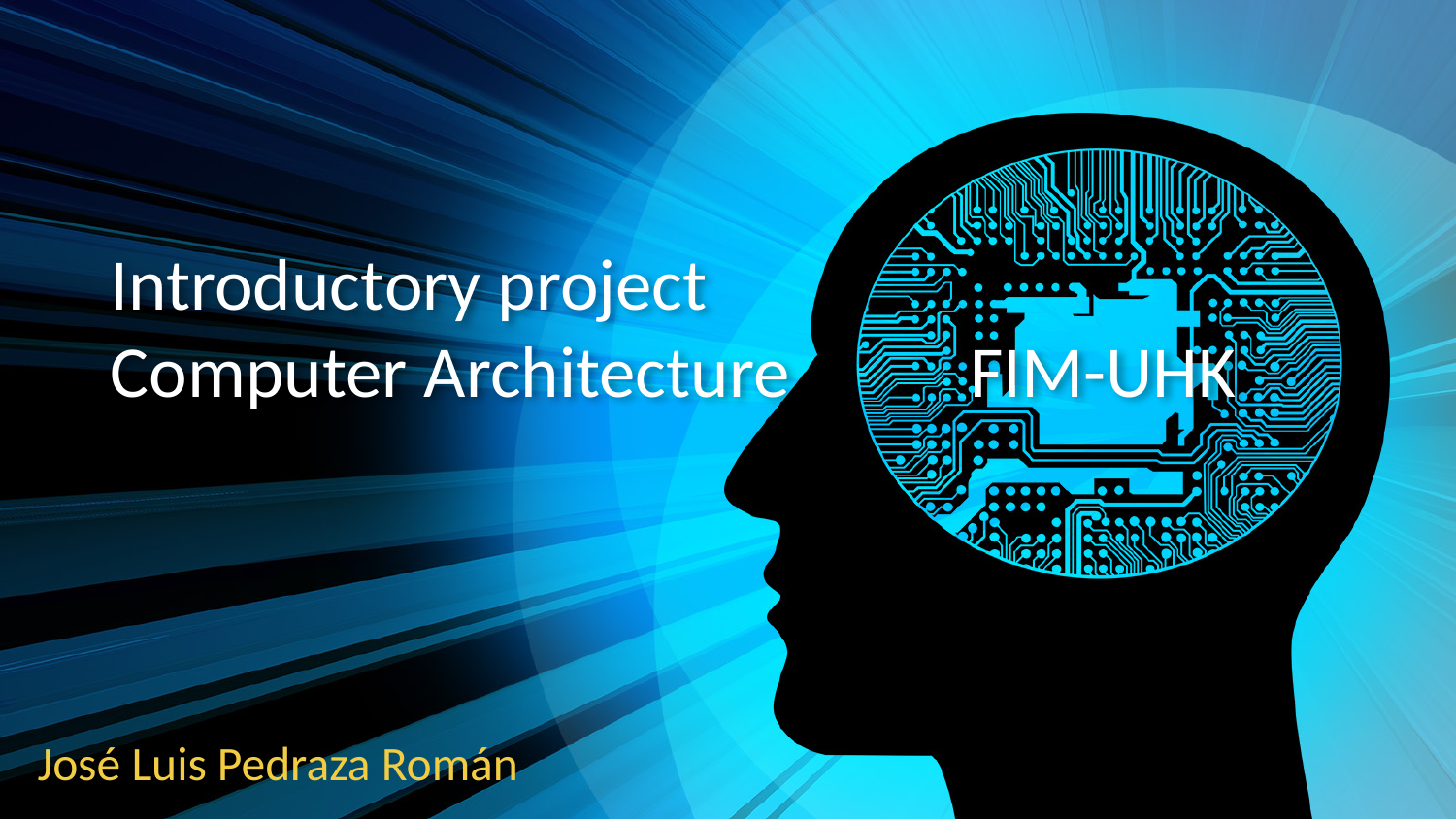

# Introductory project Computer Architecture 	        FIM-UHK
José Luis Pedraza Román